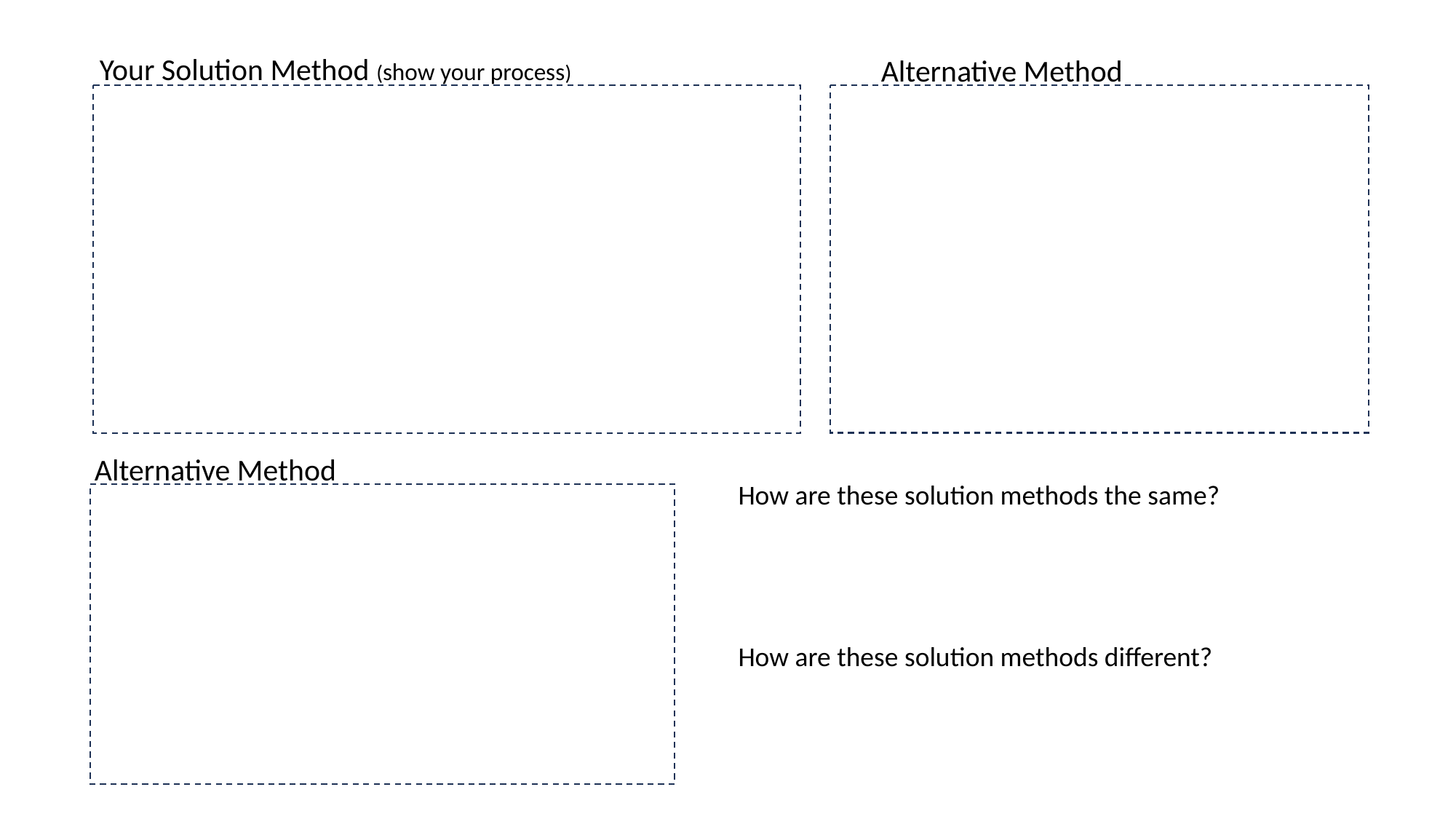

Your Solution Method (show your process)
Alternative Method

Alternative Method
How are these solution methods the same?

How are these solution methods different?